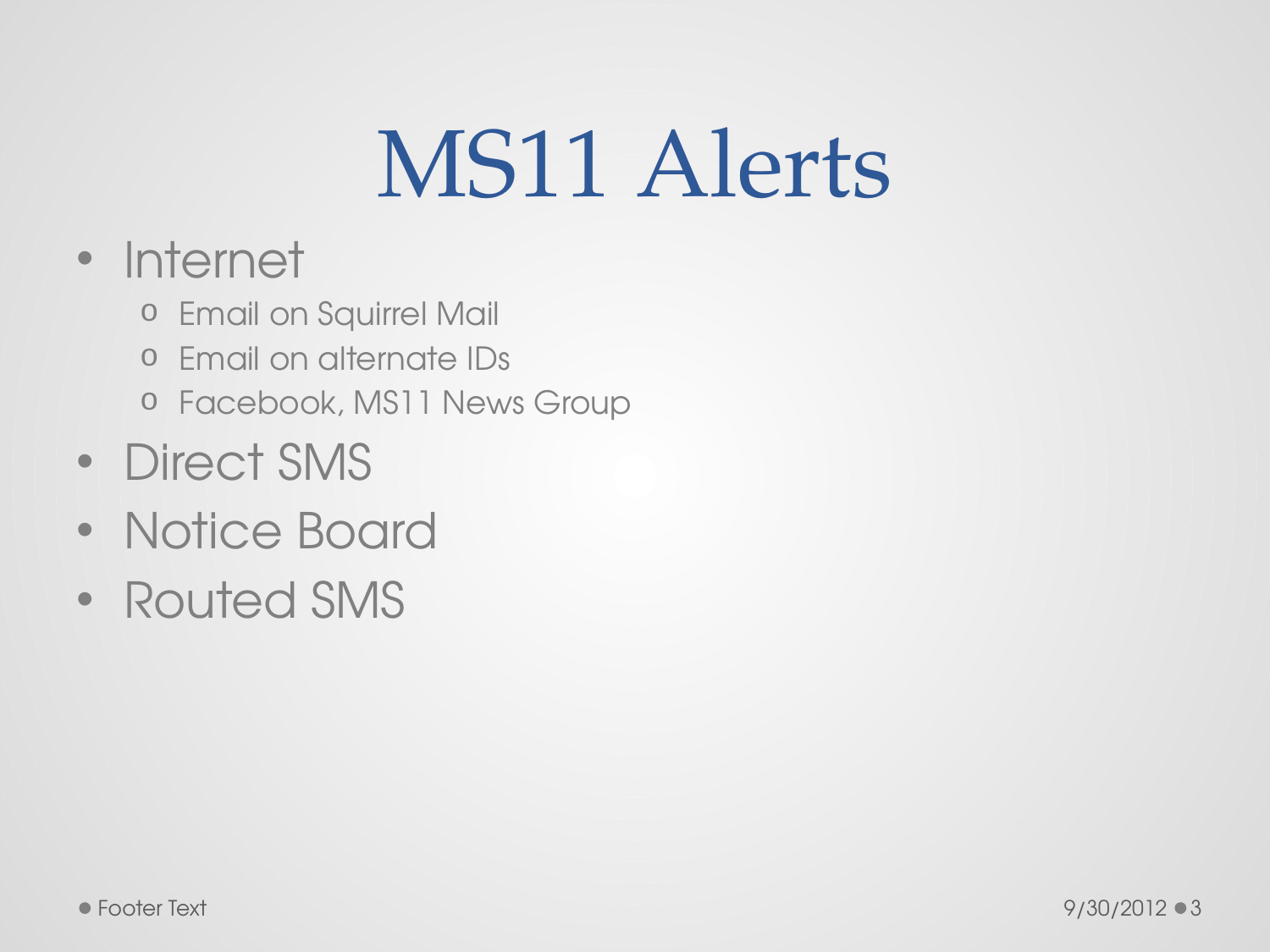

# MS11 Alerts
Internet
Email on Squirrel Mail
Email on alternate IDs
Facebook, MS11 News Group
Direct SMS
Notice Board
Routed SMS

Footer Text
9/30/2012
3